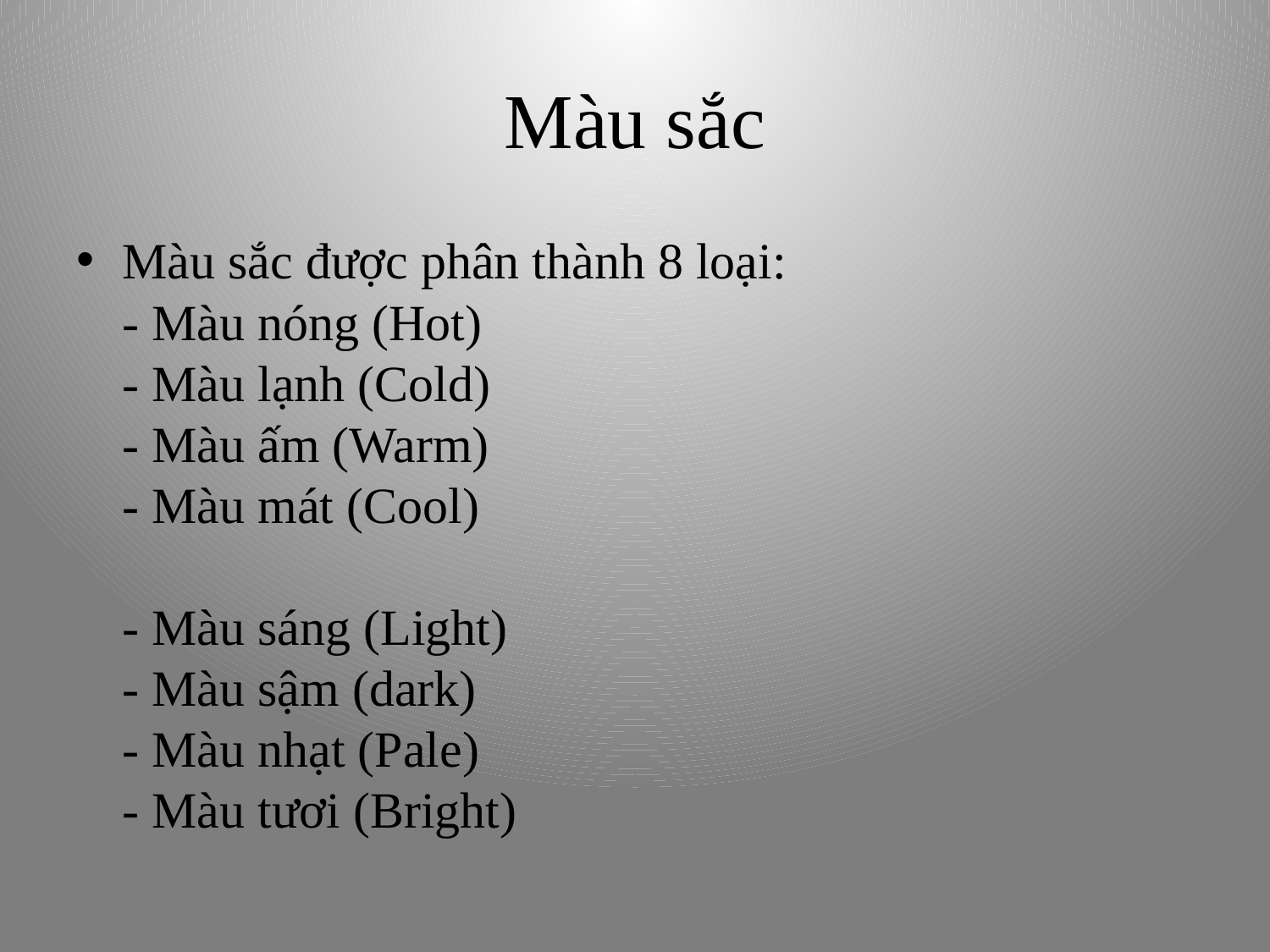

# Màu sắc
Màu sắc được phân thành 8 loại:
- Màu nóng (Hot)
- Màu lạnh (Cold)
- Màu ấm (Warm)
- Màu mát (Cool)
- Màu sáng (Light)
- Màu sậm (dark)
- Màu nhạt (Pale)
- Màu tươi (Bright)